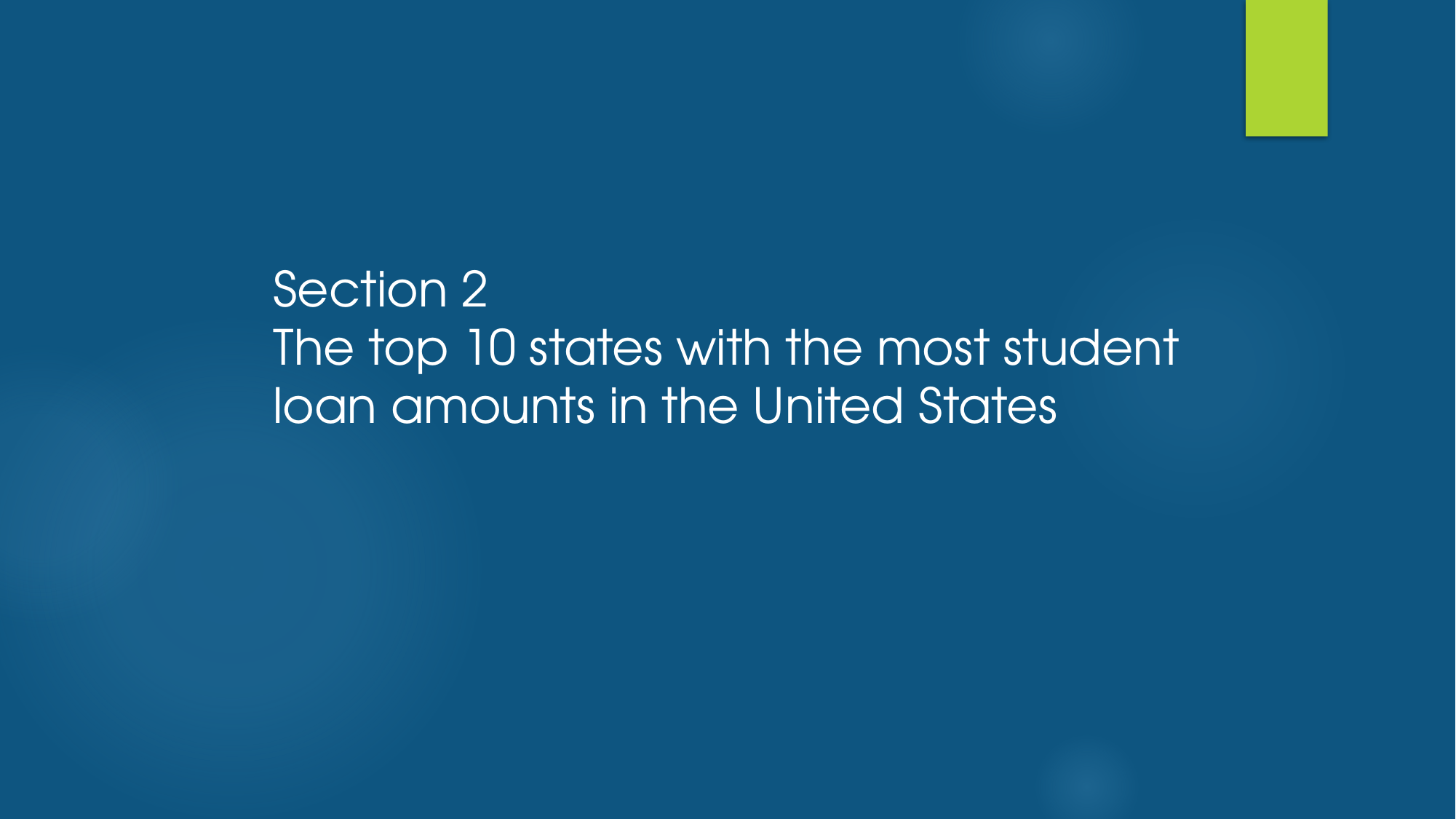

Section 2
The top 10 states with the most student loan amounts in the United States